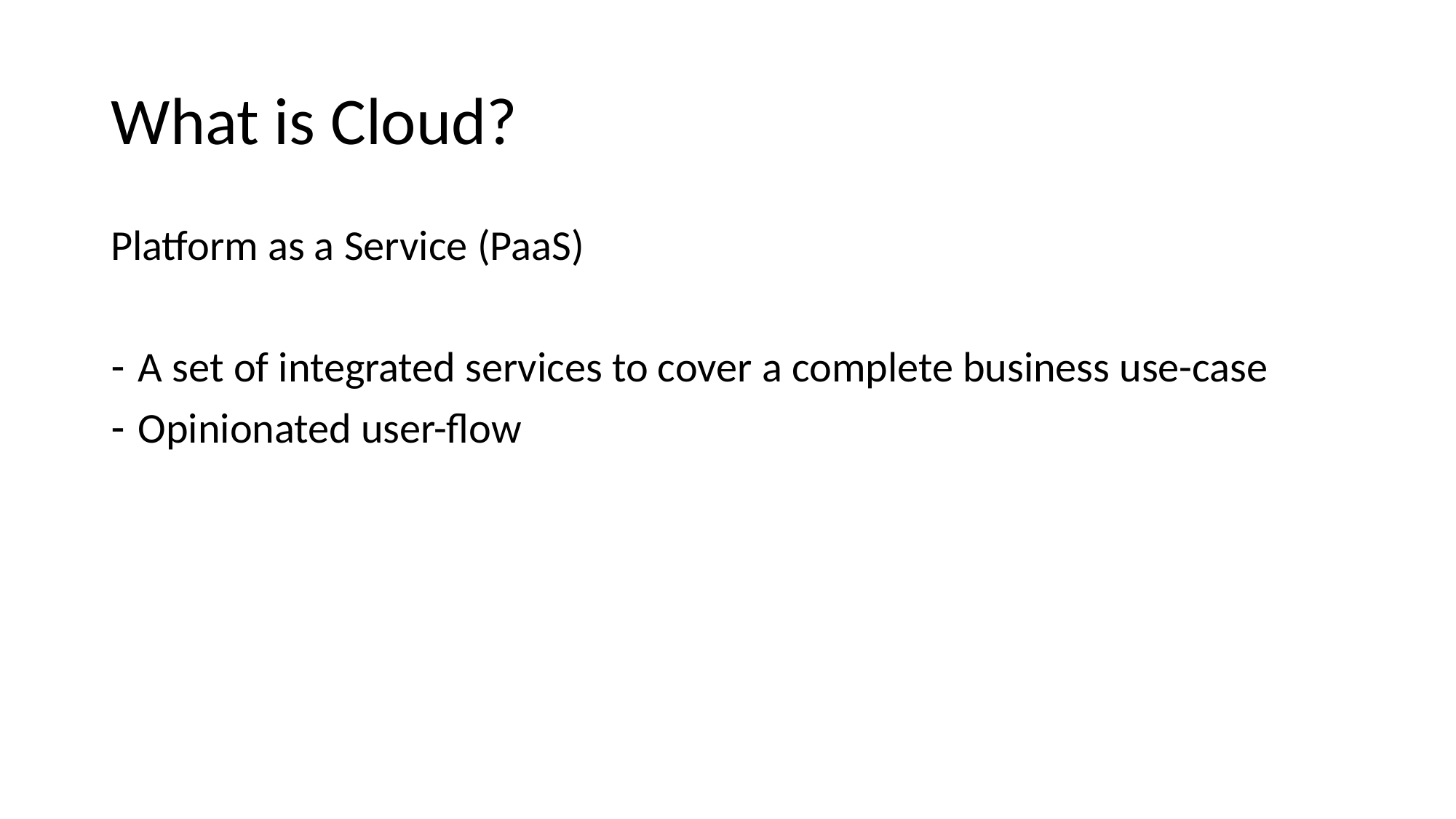

# What is Cloud?
Platform as a Service (PaaS)

A set of integrated services to cover a complete business use-case
Opinionated user-flow